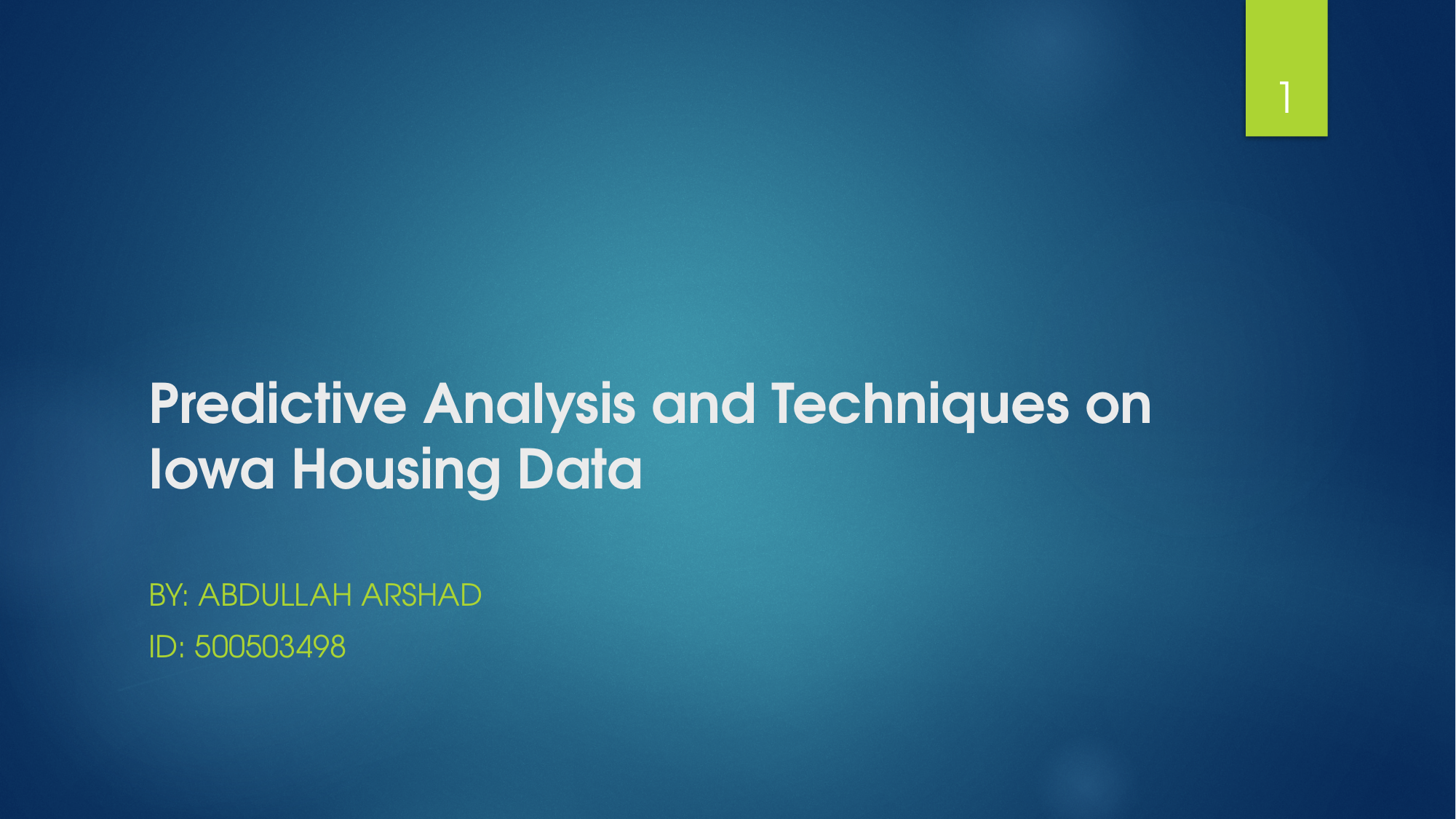

1
# Predictive Analysis and Techniques on Iowa Housing Data
By: Abdullah Arshad
ID: 500503498